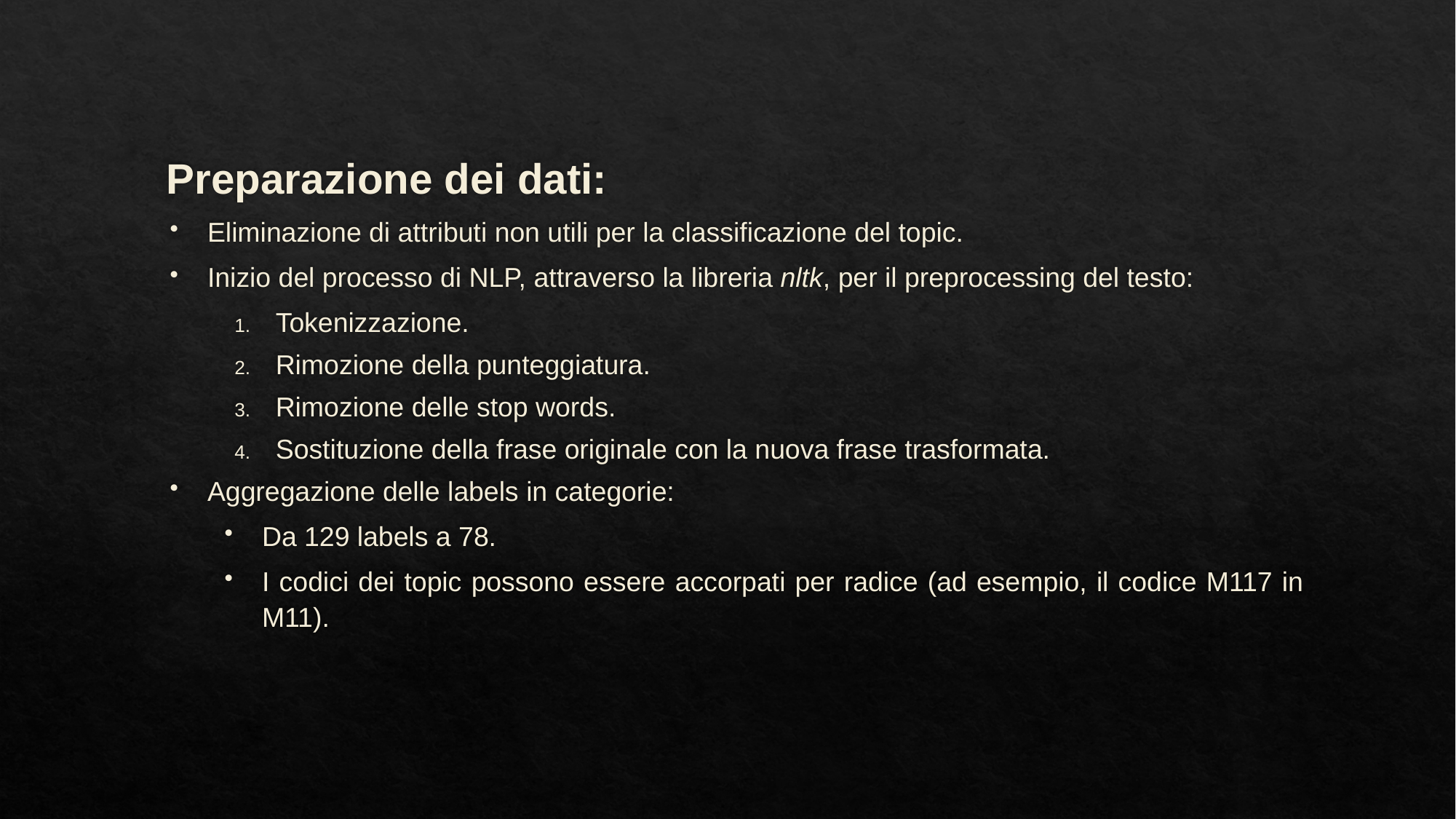

Preparazione dei dati:
Eliminazione di attributi non utili per la classificazione del topic.
Inizio del processo di NLP, attraverso la libreria nltk, per il preprocessing del testo:
Tokenizzazione.
Rimozione della punteggiatura.
Rimozione delle stop words.
Sostituzione della frase originale con la nuova frase trasformata.
Aggregazione delle labels in categorie:
Da 129 labels a 78.
I codici dei topic possono essere accorpati per radice (ad esempio, il codice M117 in M11).